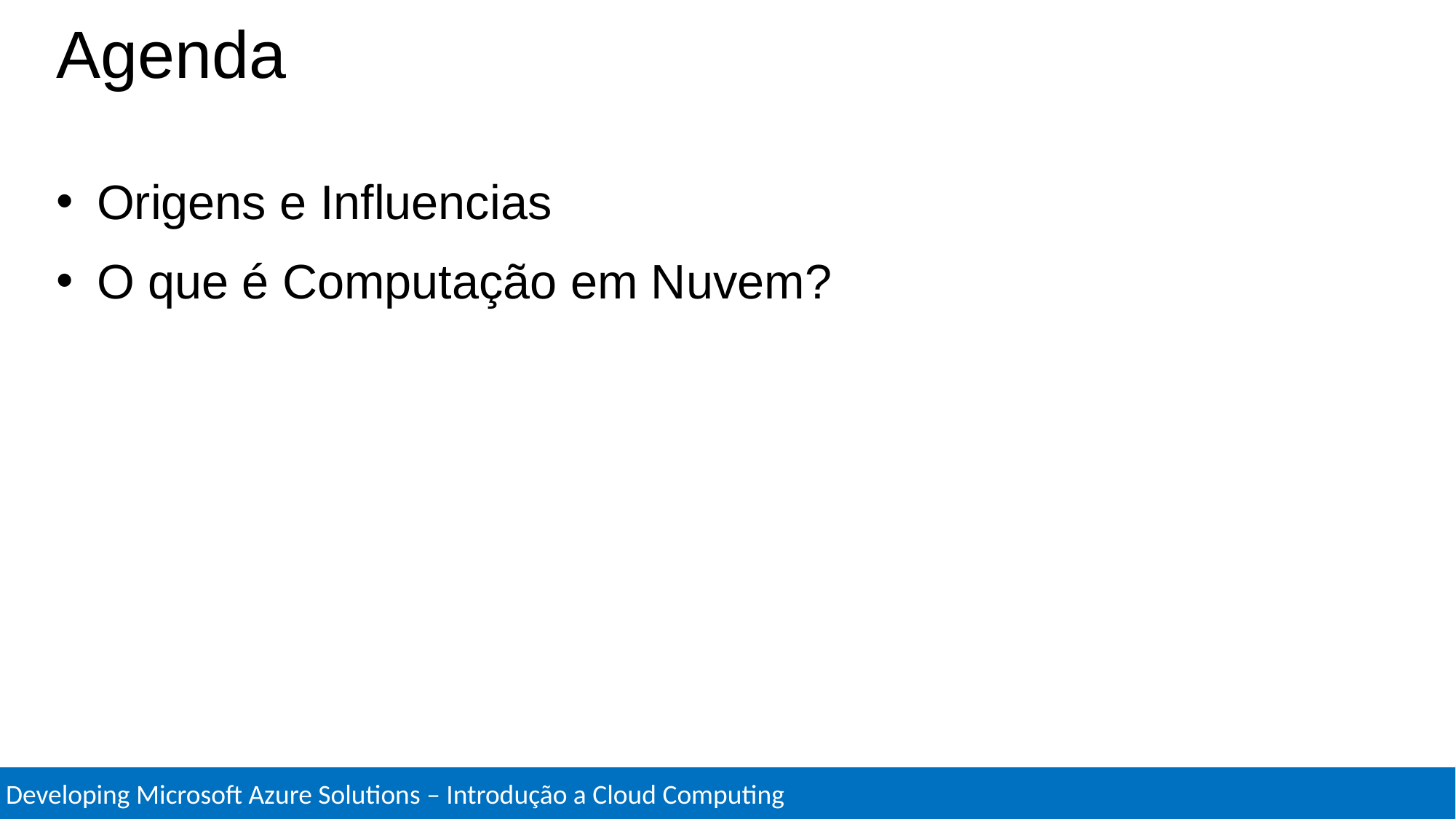

# Agenda
Origens e Influencias
O que é Computação em Nuvem?